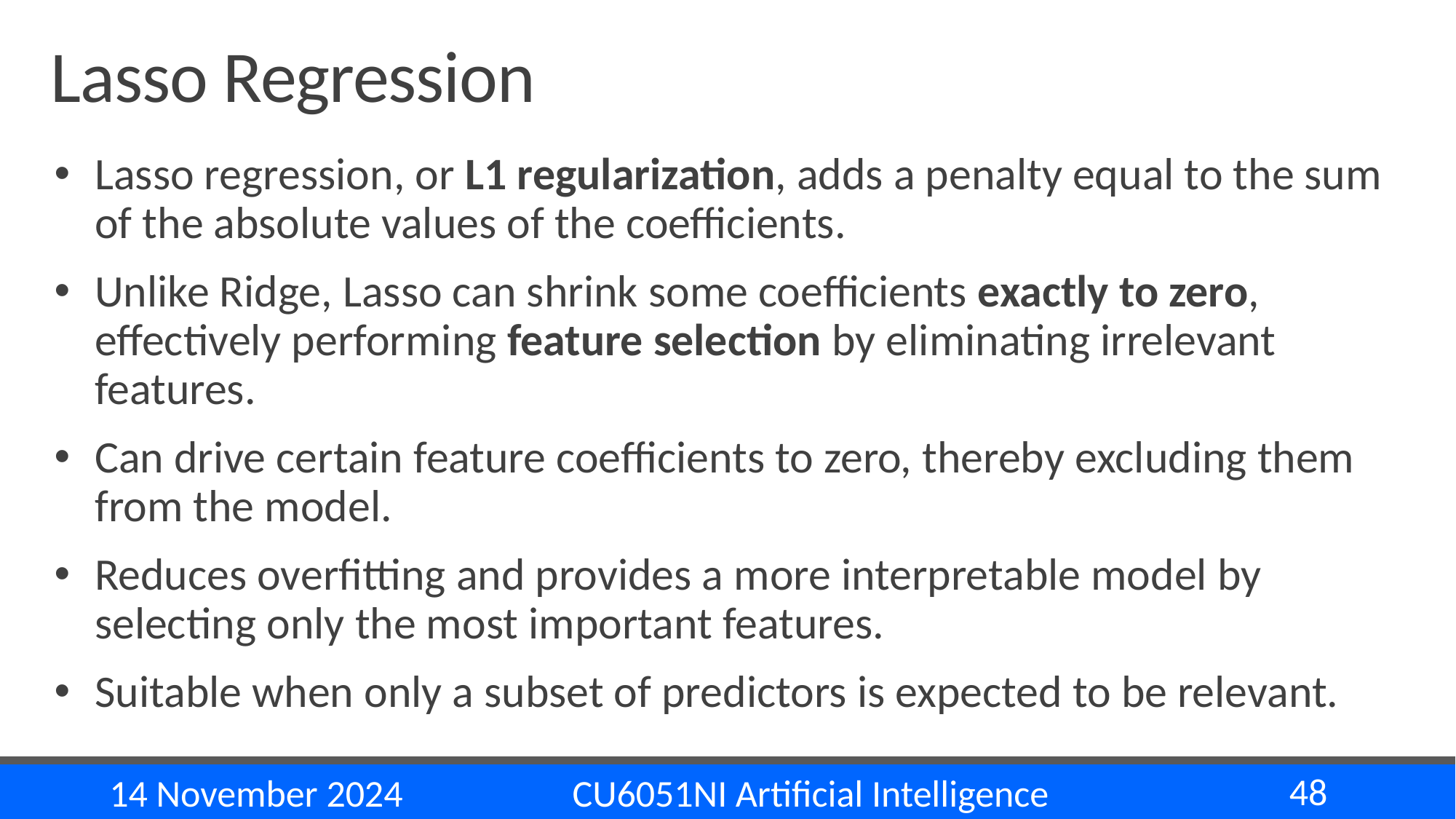

# Lasso Regression
Lasso regression, or L1 regularization, adds a penalty equal to the sum of the absolute values of the coefficients.
Unlike Ridge, Lasso can shrink some coefficients exactly to zero, effectively performing feature selection by eliminating irrelevant features.
Can drive certain feature coefficients to zero, thereby excluding them from the model.
Reduces overfitting and provides a more interpretable model by selecting only the most important features.
Suitable when only a subset of predictors is expected to be relevant.

48
CU6051NI Artificial Intelligence
14 November 2024